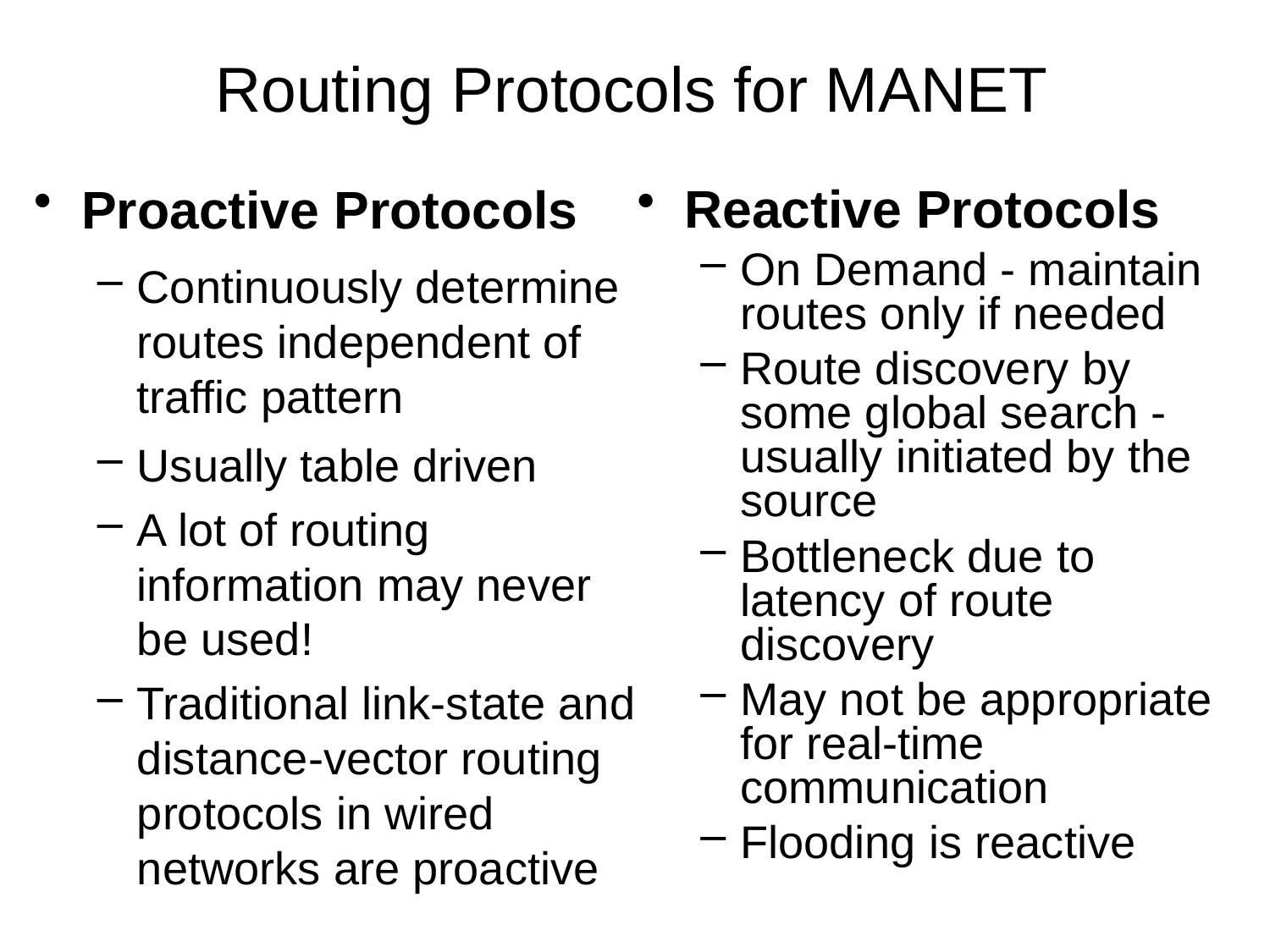

# Routing Protocols for MANET
Proactive Protocols
Continuously determine routes independent of traffic pattern
Usually table driven
A lot of routing information may never be used!
Traditional link-state and distance-vector routing protocols in wired networks are proactive
Reactive Protocols
On Demand - maintain routes only if needed
Route discovery by some global search -  usually initiated by the source
Bottleneck due to latency of route discovery
May not be appropriate for real-time communication
Flooding is reactive